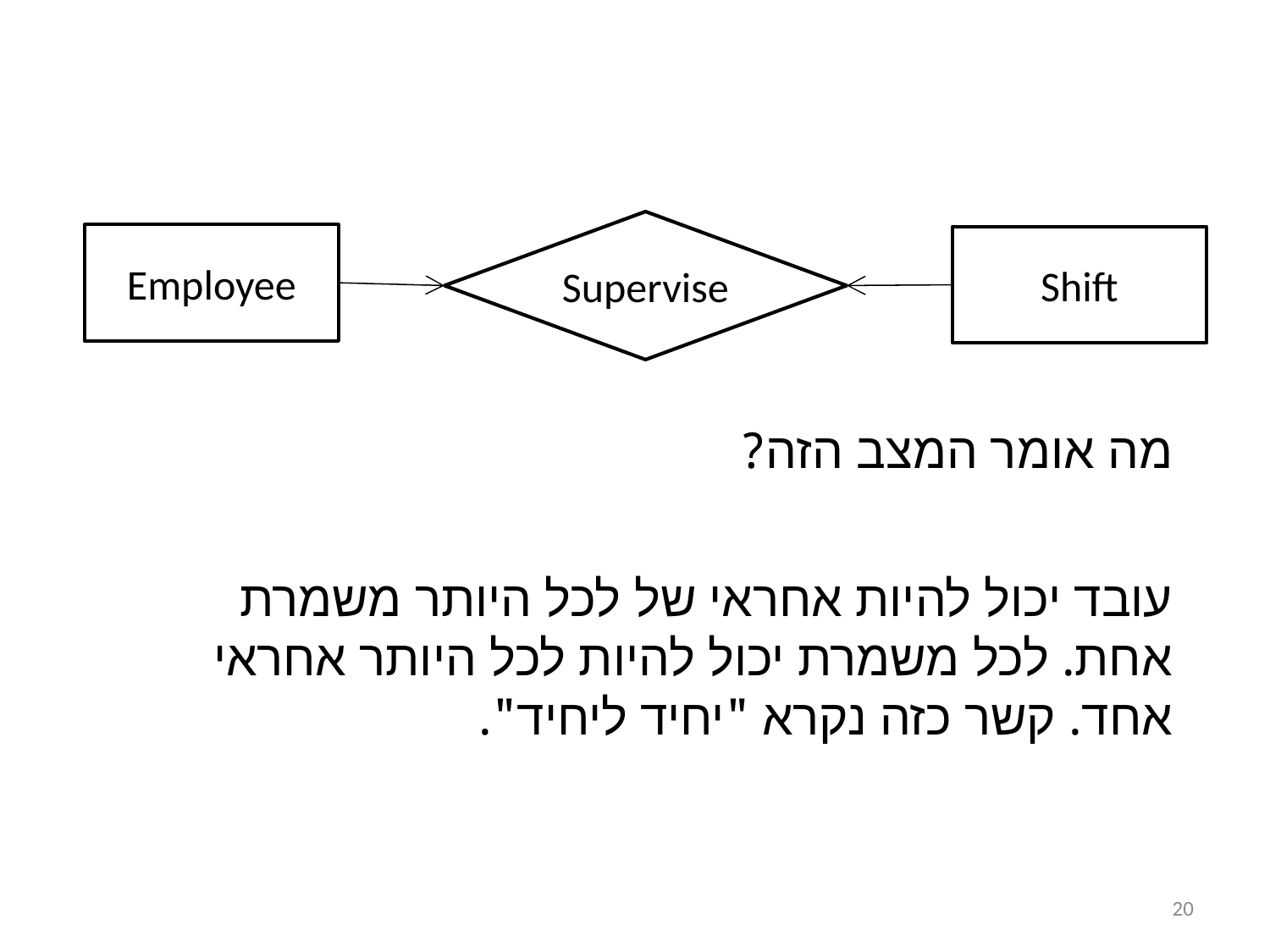

Supervise
Employee
Shift
מה אומר המצב הזה?
עובד יכול להיות אחראי של לכל היותר משמרת אחת. לכל משמרת יכול להיות לכל היותר אחראי אחד. קשר כזה נקרא "יחיד ליחיד".
20